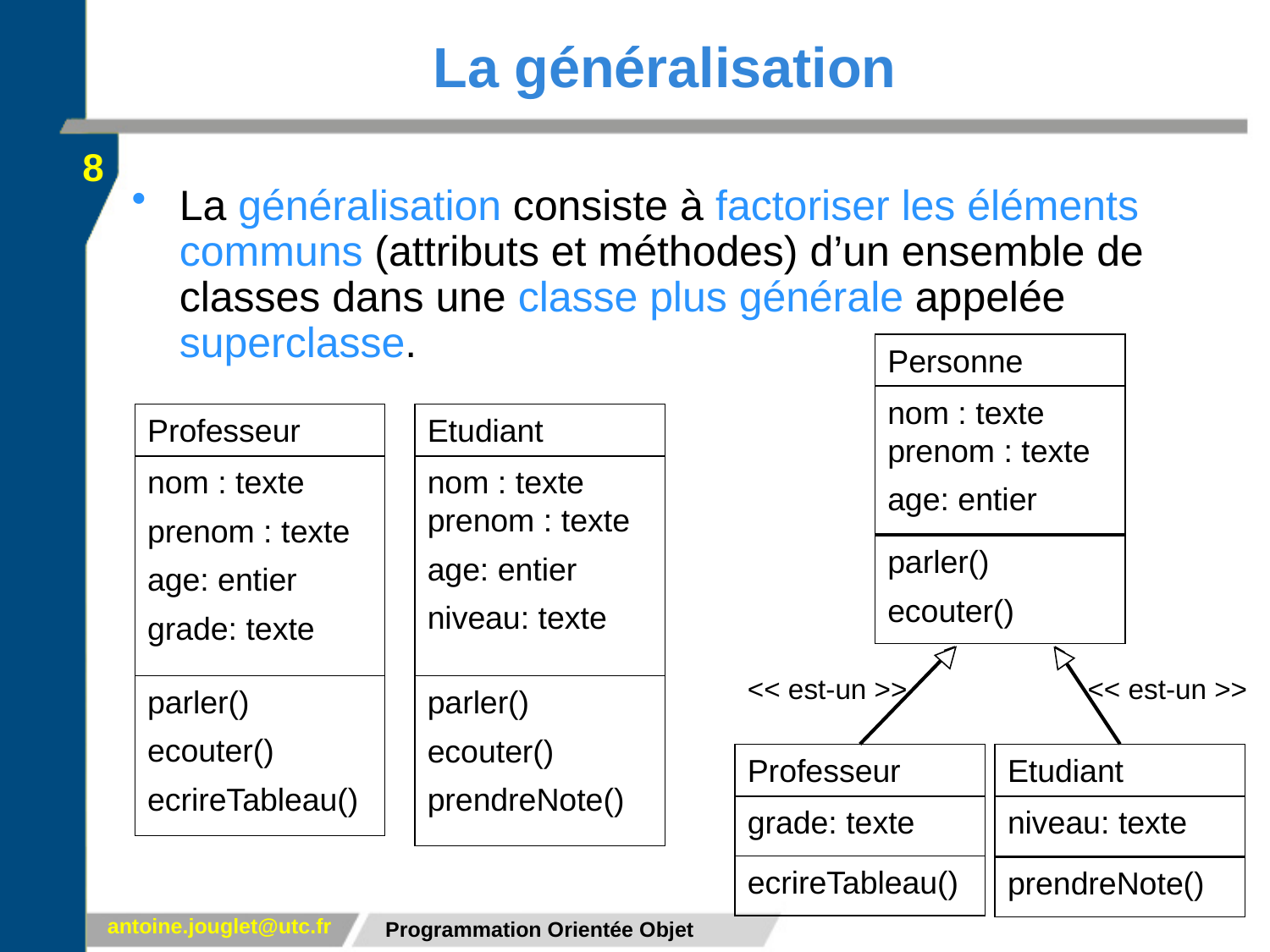

# La généralisation
8
La généralisation consiste à factoriser les éléments communs (attributs et méthodes) d’un ensemble de classes dans une classe plus générale appelée superclasse.
Personne
nom : texte
prenom : texte
age: entier
Professeur
Etudiant
nom : texte
prenom : texte
age: entier
grade: texte
nom : texte
prenom : texte
age: entier
niveau: texte
parler()
ecouter()

<< est-un >>
<< est-un >>
parler()
ecouter()
ecrireTableau()
parler()
ecouter()
prendreNote()
Professeur
Etudiant
grade: texte
niveau: texte
ecrireTableau()
prendreNote()